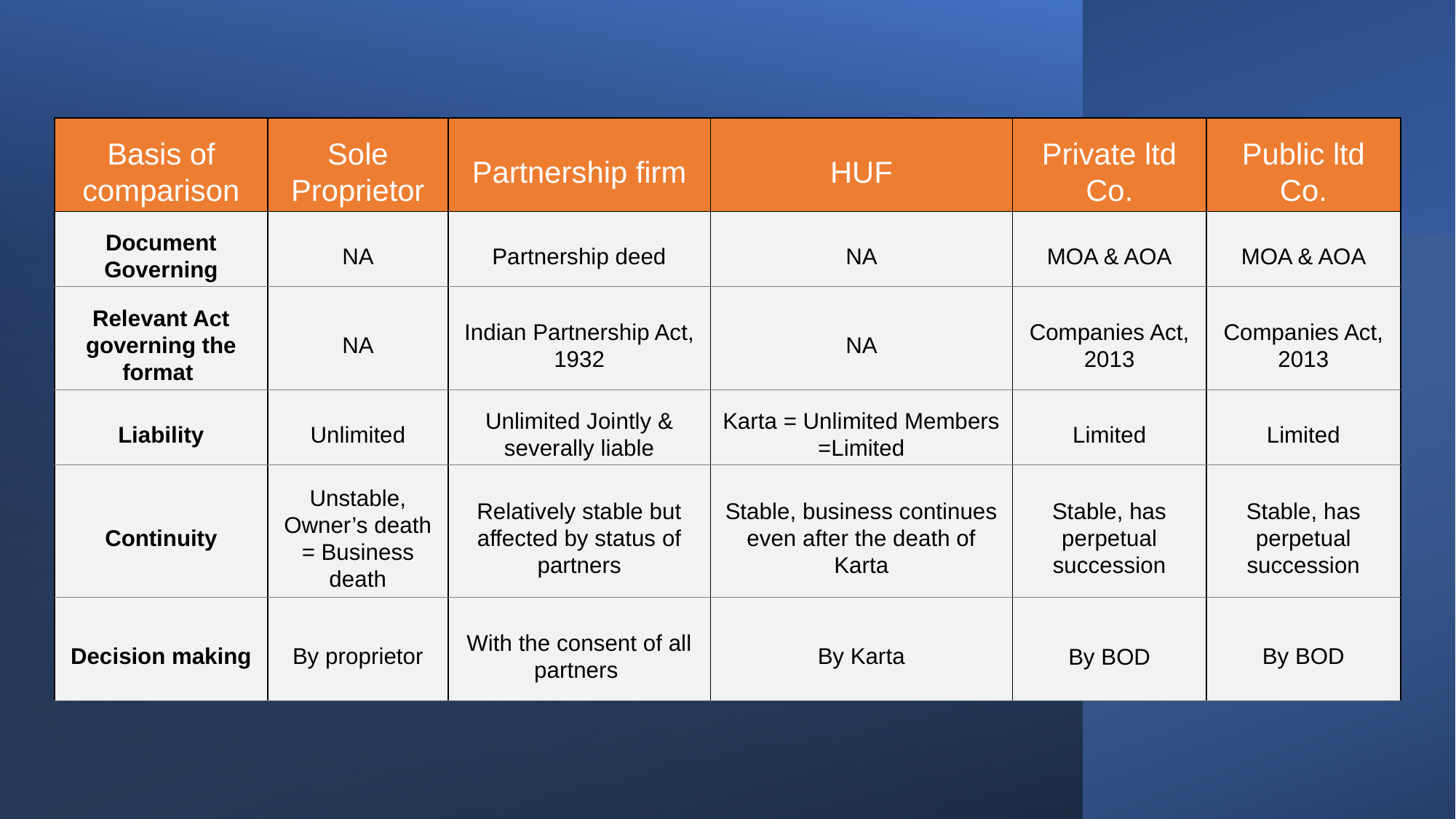

| Basis of comparison | Sole Proprietor | Partnership firm | HUF | Private ltd Co. | Public ltd Co. |
| --- | --- | --- | --- | --- | --- |
| Document Governing | NA | Partnership deed | NA | MOA & AOA | MOA & AOA |
| Relevant Act governing the format | NA | Indian Partnership Act, 1932 | NA | Companies Act, 2013 | Companies Act, 2013 |
| Liability | Unlimited | Unlimited Jointly & severally liable | Karta = Unlimited Members =Limited | Limited | Limited |
| Continuity | Unstable, Owner’s death = Business death | Relatively stable but affected by status of partners | Stable, business continues even after the death of Karta | Stable, has perpetual succession | Stable, has perpetual succession |
| Decision making | By proprietor | With the consent of all partners | By Karta | By BOD | By BOD |